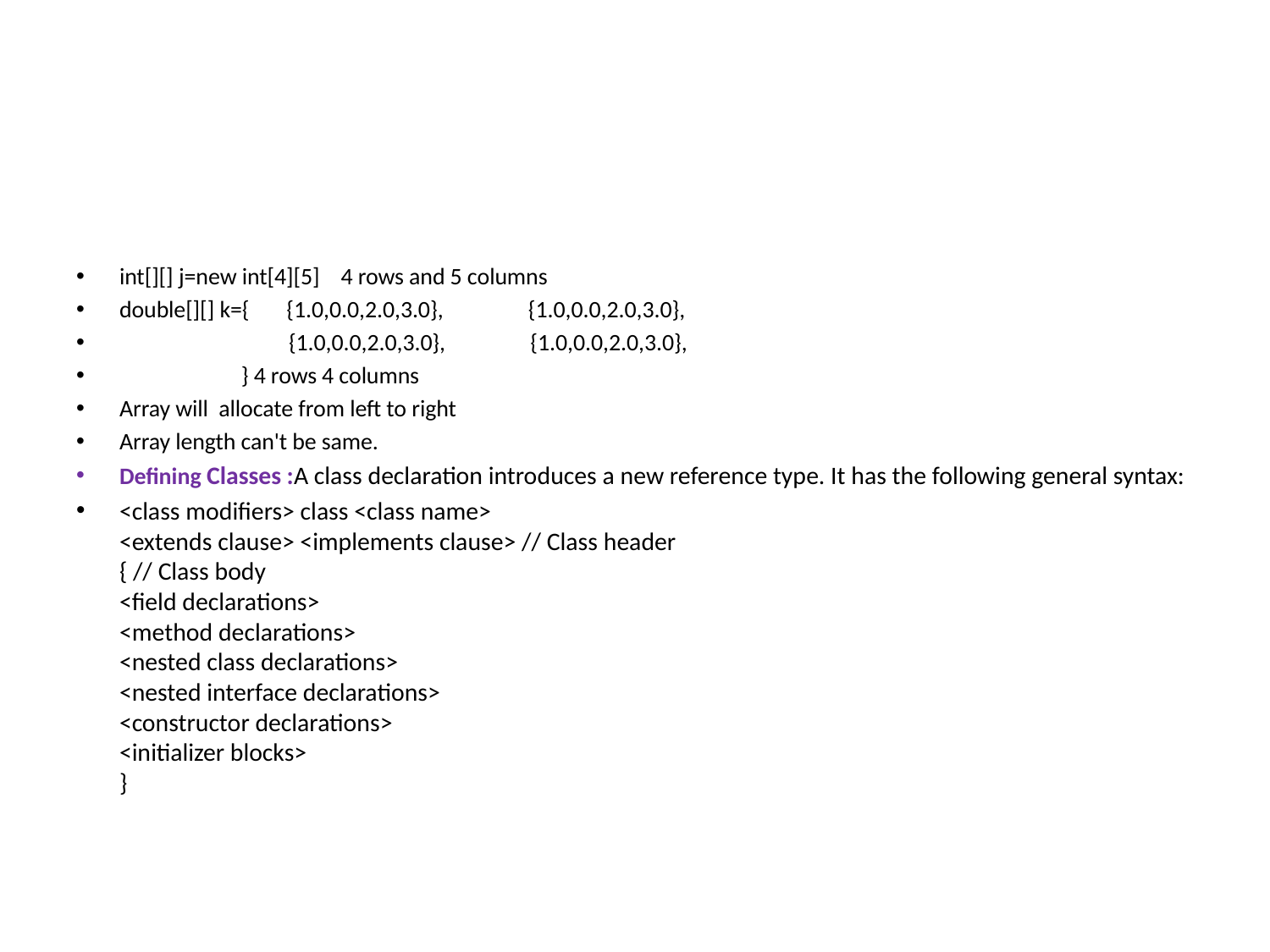

#

int[][] j=new int[4][5]    4 rows and 5 columns
double[][] k={       {1.0,0.0,2.0,3.0},                {1.0,0.0,2.0,3.0},
                                {1.0,0.0,2.0,3.0},                {1.0,0.0,2.0,3.0},
                       } 4 rows 4 columns
Array will  allocate from left to right
Array length can't be same.
Defining Classes :A class declaration introduces a new reference type. It has the following general syntax:
<class modifiers> class <class name>
<extends clause> <implements clause> // Class header
{ // Class body
<field declarations>
<method declarations>
<nested class declarations>
<nested interface declarations>
<constructor declarations>
<initializer blocks>
}